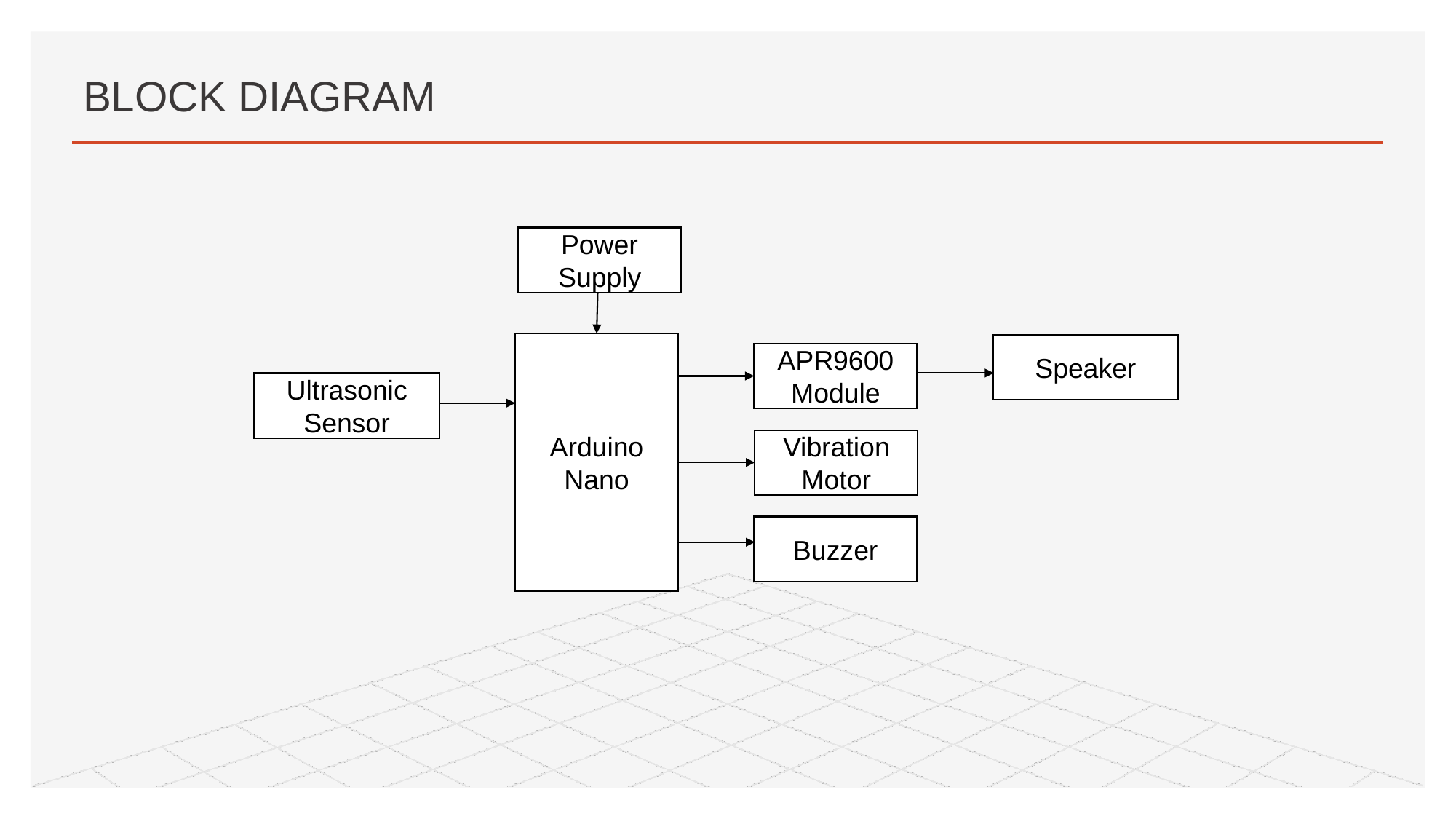

# BLOCK DIAGRAM
Power Supply
Arduino
Nano
Speaker
APR9600 Module
Ultrasonic Sensor
Vibration Motor
Buzzer